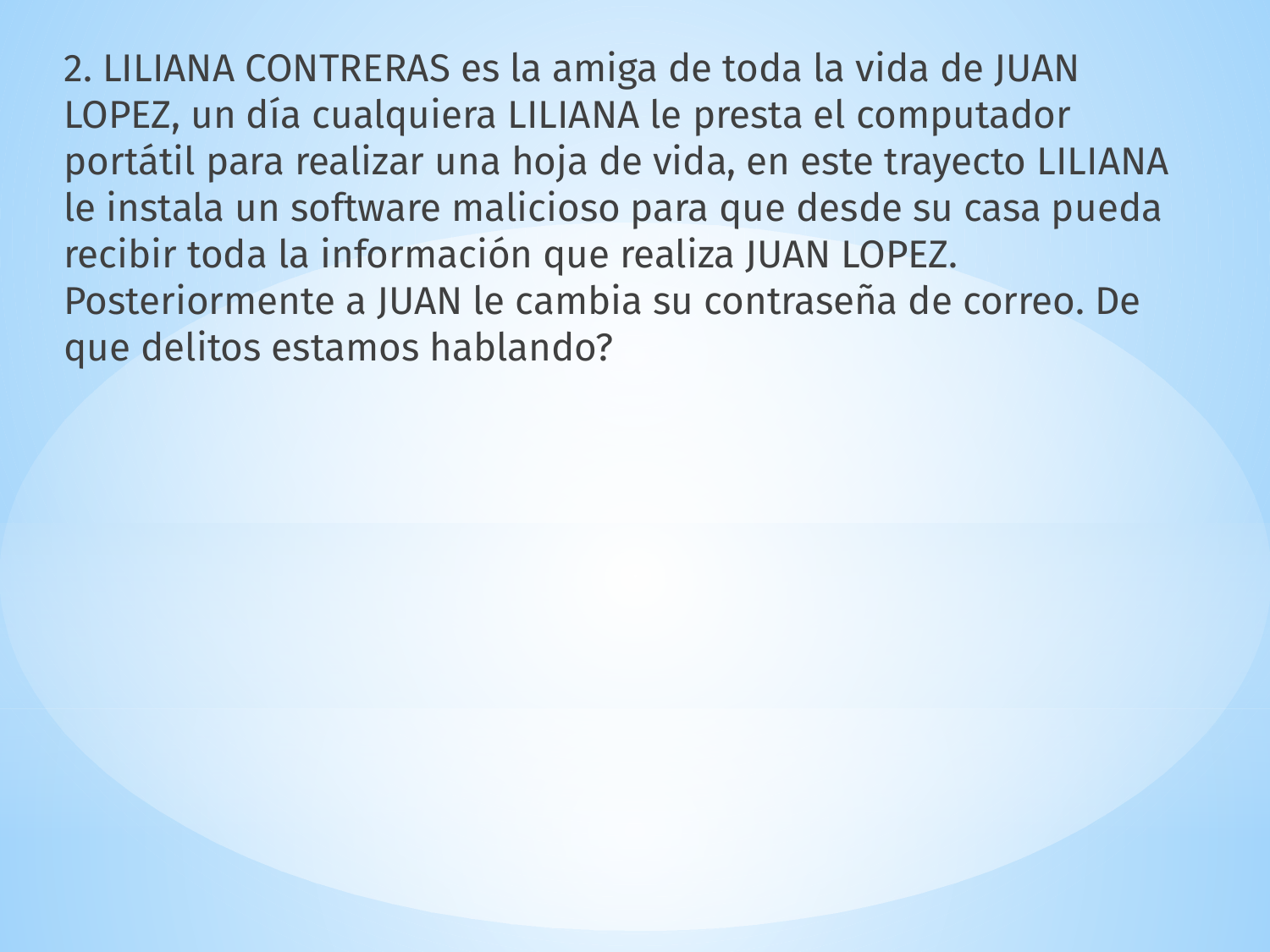

2. LILIANA CONTRERAS es la amiga de toda la vida de JUAN LOPEZ, un día cualquiera LILIANA le presta el computador portátil para realizar una hoja de vida, en este trayecto LILIANA le instala un software malicioso para que desde su casa pueda recibir toda la información que realiza JUAN LOPEZ. Posteriormente a JUAN le cambia su contraseña de correo. De que delitos estamos hablando?